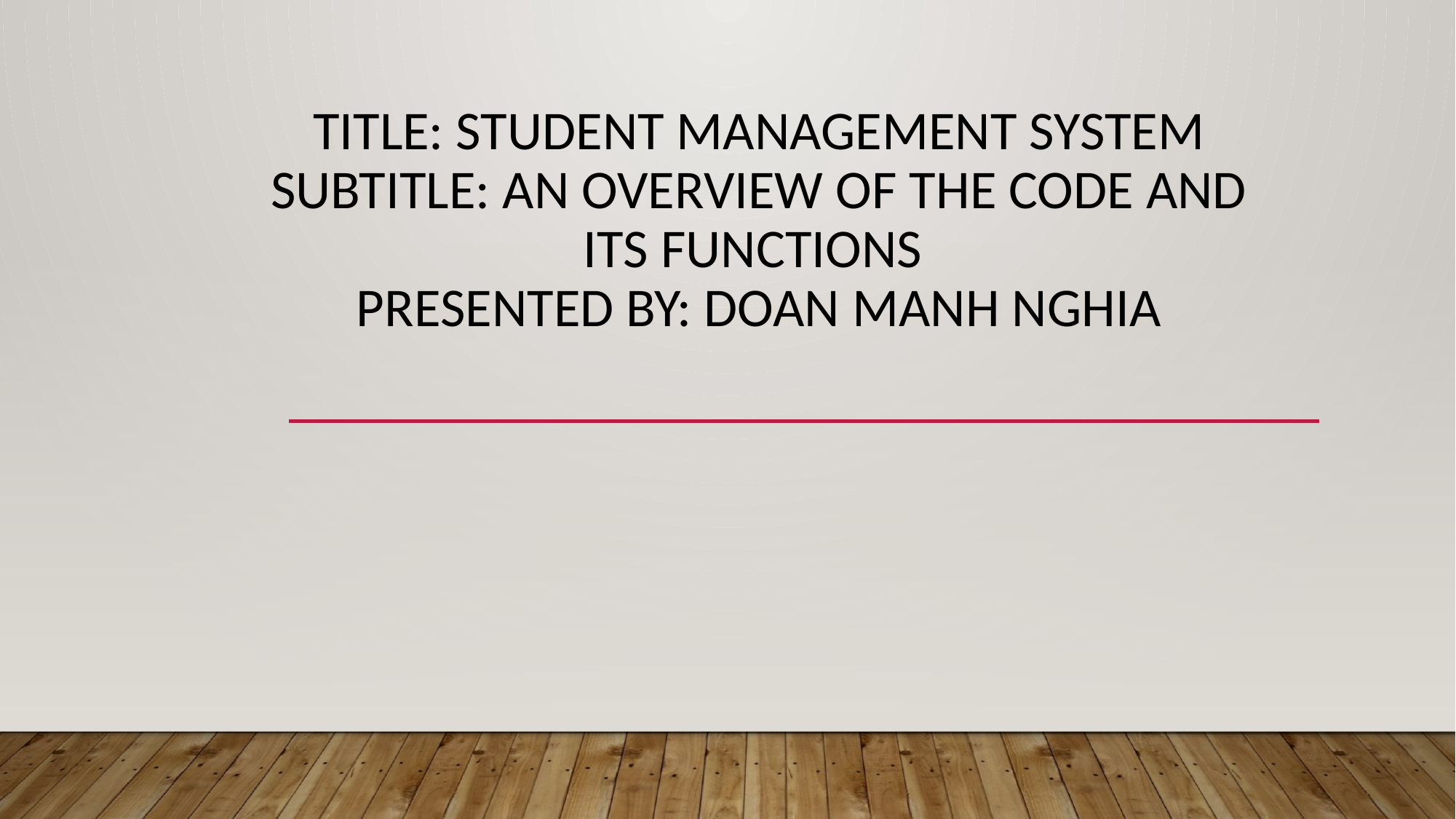

# Title: Student Management System Subtitle: An Overview of the Code and Its Functions Presented by: Doan Manh Nghia